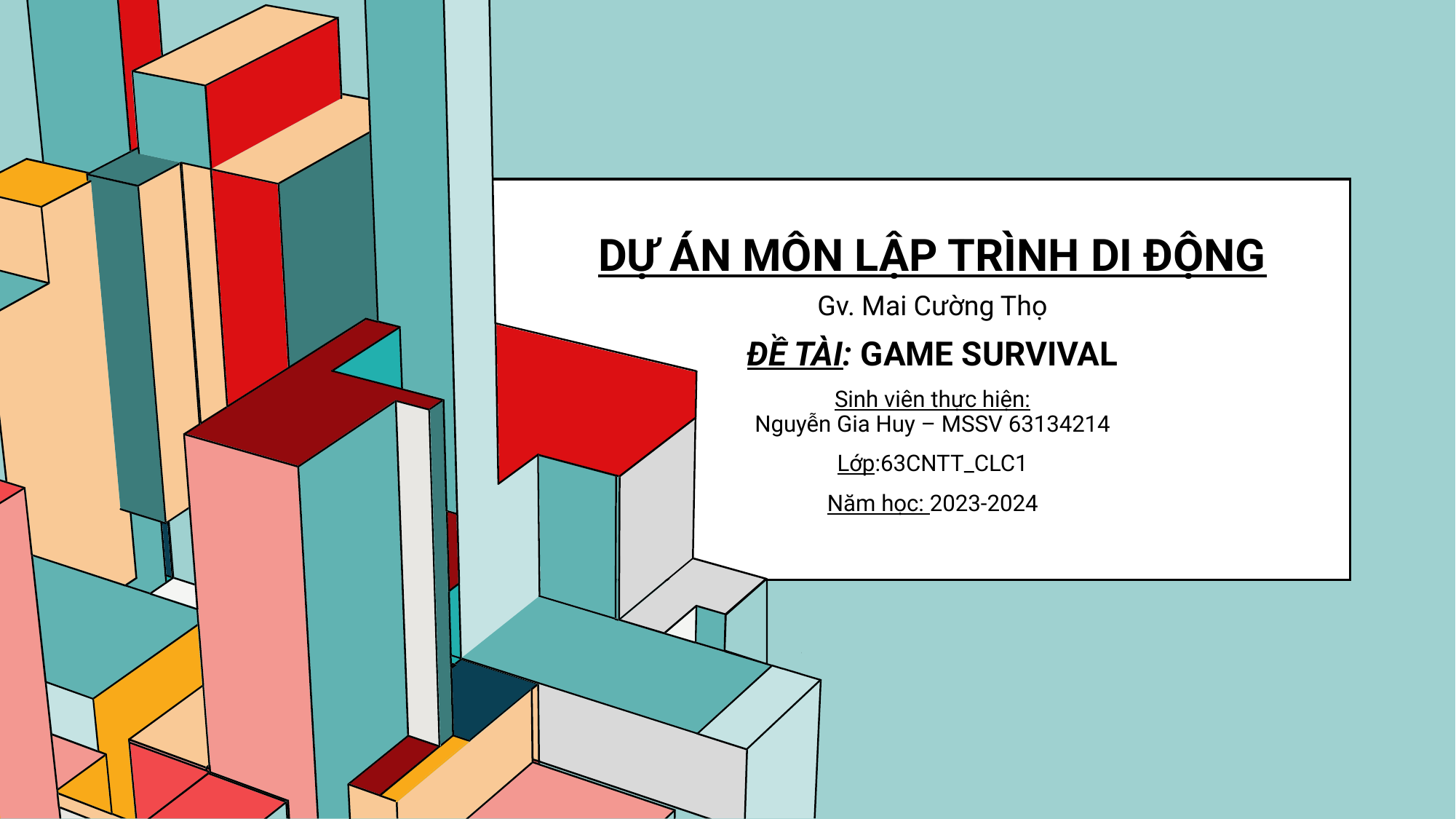

# Dự ÁN MÔN LẬP TRÌNH Di ĐỘNG
Gv. Mai Cường Thọ
ĐỀ TÀI: GAME SURVIVAL
Sinh viên thực hiện:
Nguyễn Gia Huy – MSSV 63134214
Lớp:63CNTT_CLC1
Năm học: 2023-2024